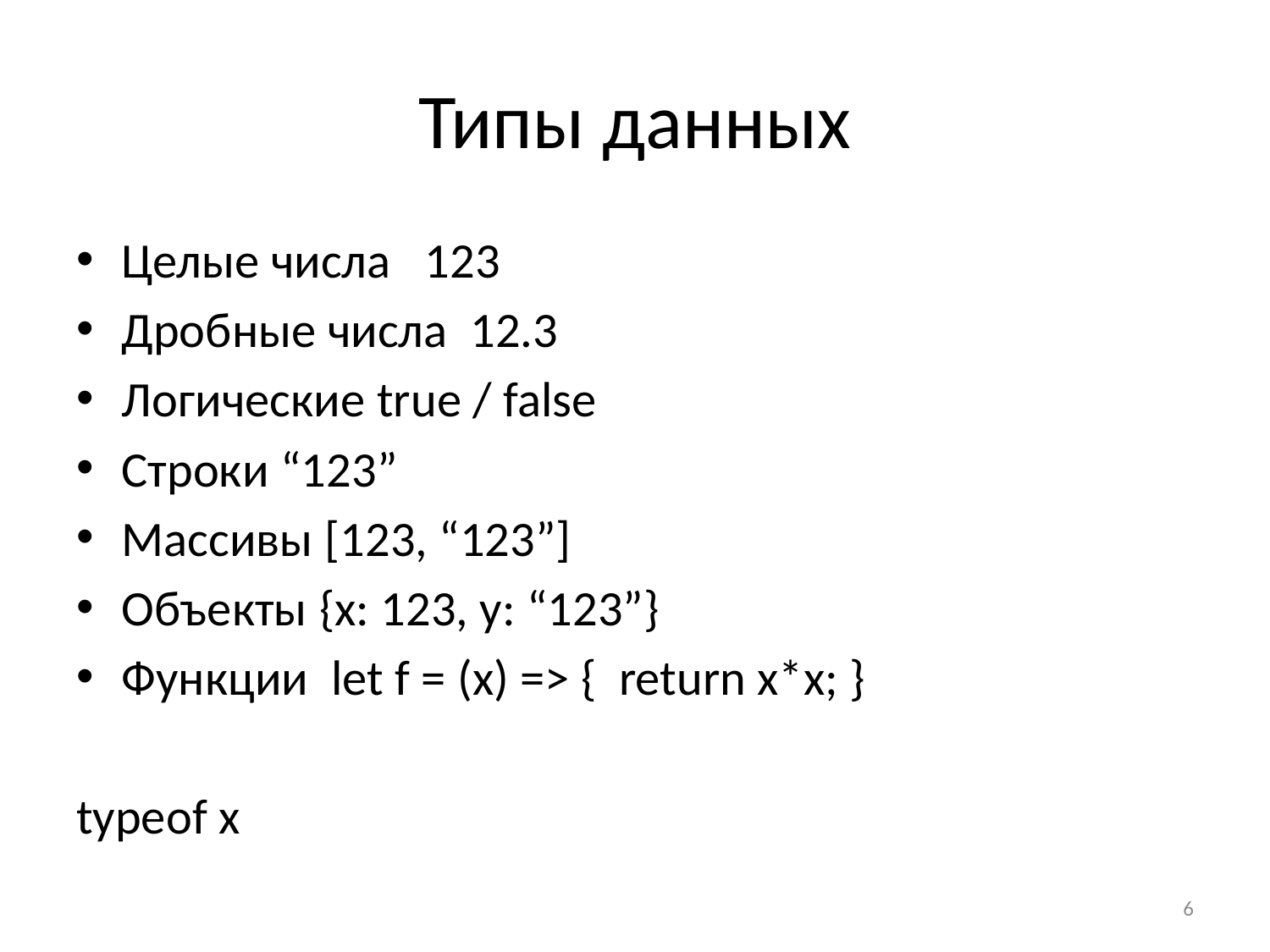

# Типы данных
Целые числа   123
Дробные числа  12.3
Логические true / false
Строки “123”
Массивы [123, “123”]
Объекты {x: 123, y: “123”}
Функции  let f = (x) => {  return x*x; }

typeof x

6